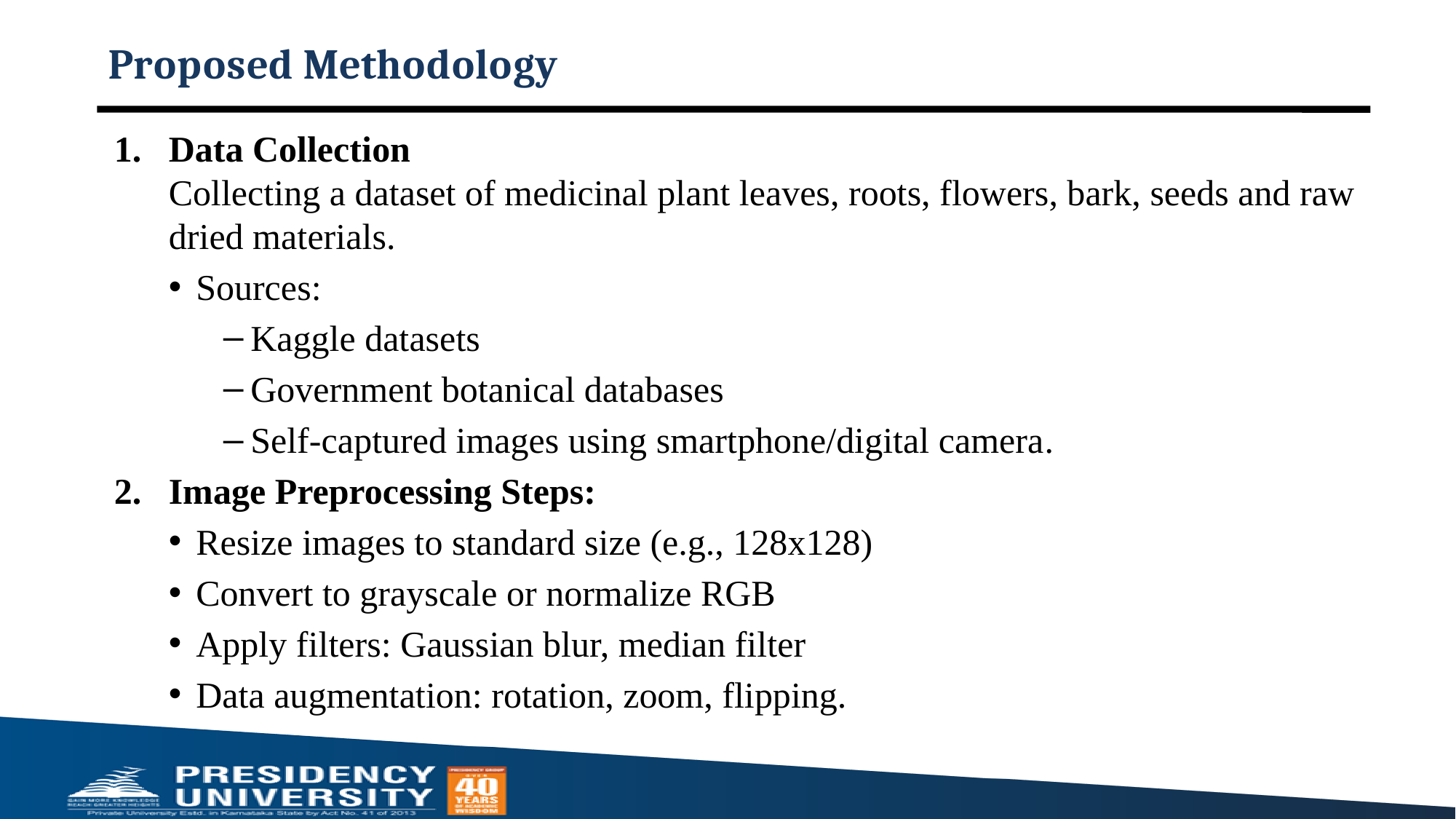

# Proposed Methodology
Data Collection
Collecting a dataset of medicinal plant leaves, roots, flowers, bark, seeds and raw dried materials.
Sources:
Kaggle datasets
Government botanical databases
Self-captured images using smartphone/digital camera.
Image Preprocessing Steps:
Resize images to standard size (e.g., 128x128)
Convert to grayscale or normalize RGB
Apply filters: Gaussian blur, median filter
Data augmentation: rotation, zoom, flipping.